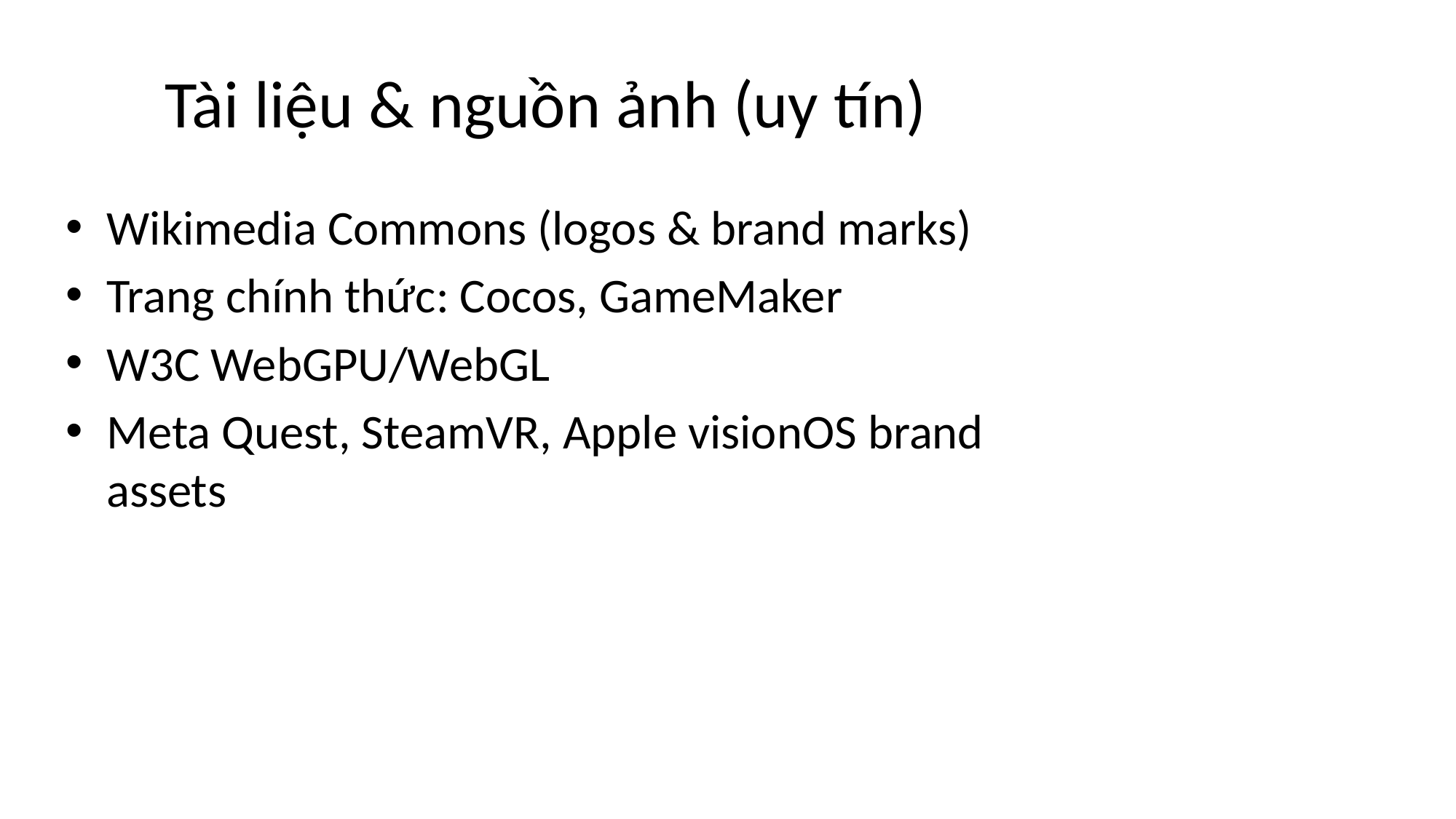

# Tài liệu & nguồn ảnh (uy tín)
Wikimedia Commons (logos & brand marks)
Trang chính thức: Cocos, GameMaker
W3C WebGPU/WebGL
Meta Quest, SteamVR, Apple visionOS brand assets